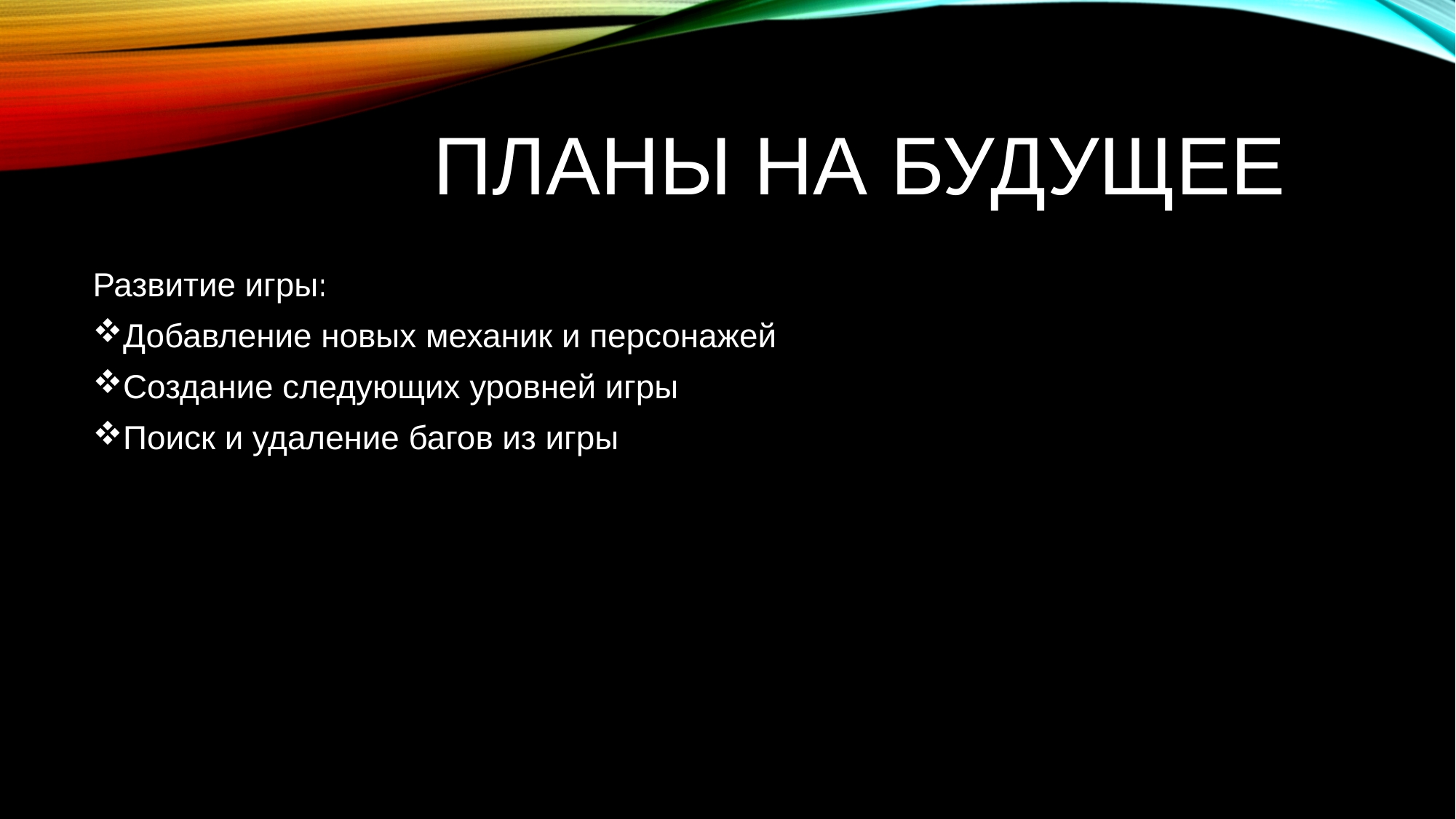

# Планы на будущее
Развитие игры:
Добавление новых механик и персонажей
Создание следующих уровней игры
Поиск и удаление багов из игры